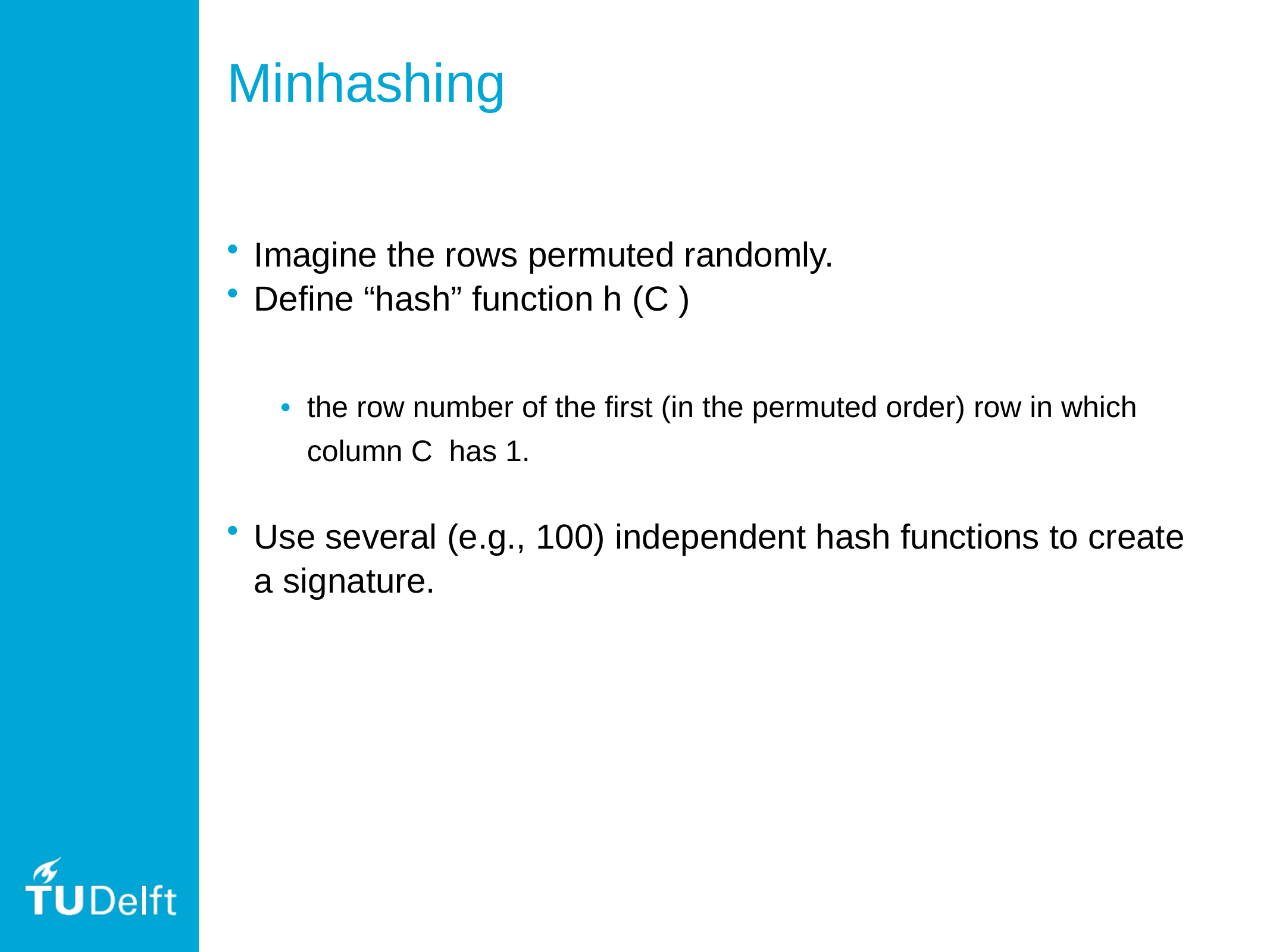

# Minhashing
Imagine the rows permuted randomly.
Define “hash” function h (C )

the row number of the first (in the permuted order) row in which column C  has 1.

Use several (e.g., 100) independent hash functions to create a signature.